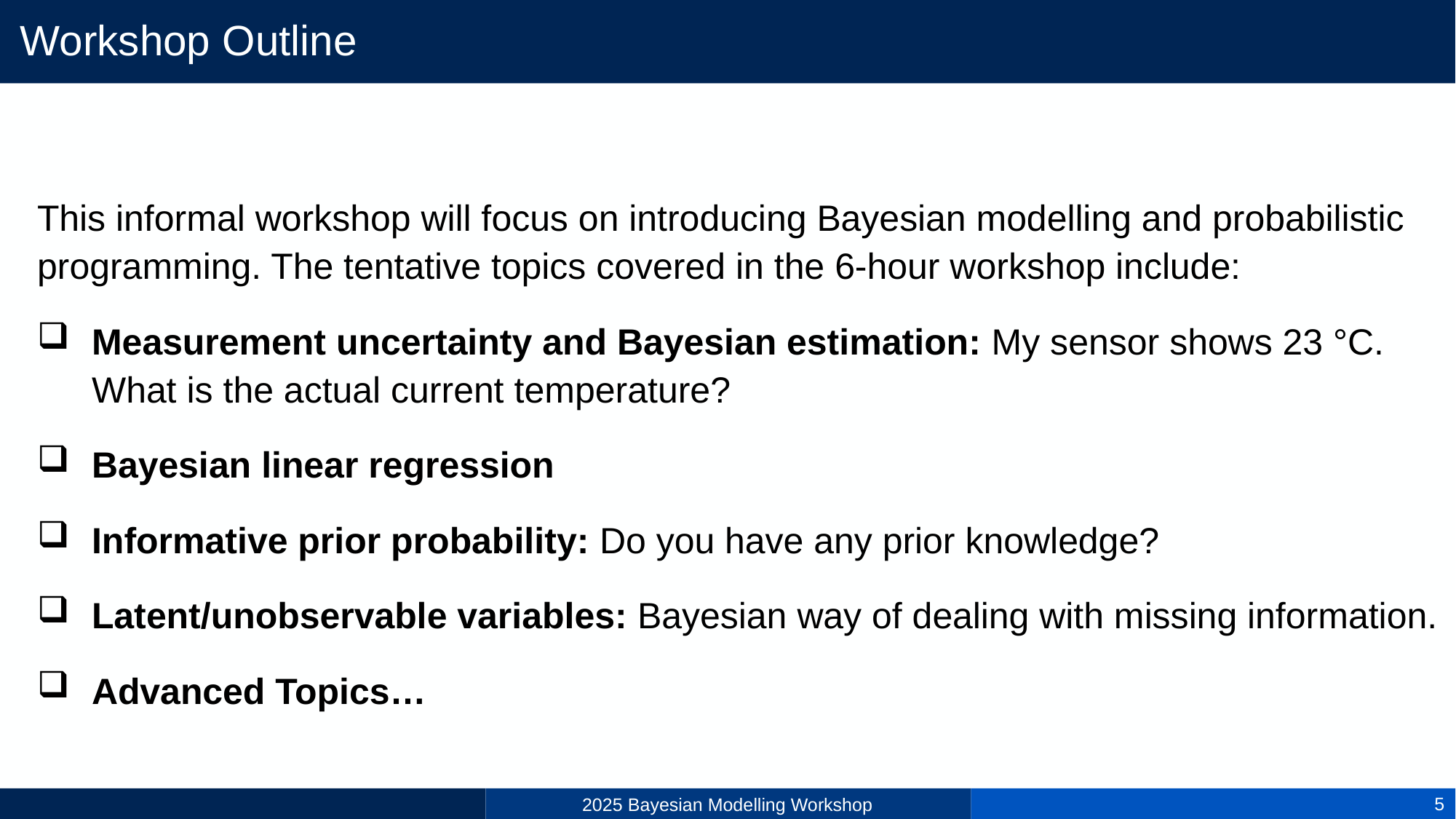

# Workshop Outline
This informal workshop will focus on introducing Bayesian modelling and probabilistic programming. The tentative topics covered in the 6-hour workshop include:
Measurement uncertainty and Bayesian estimation: My sensor shows 23 °C. What is the actual current temperature?
Bayesian linear regression
Informative prior probability: Do you have any prior knowledge?
Latent/unobservable variables: Bayesian way of dealing with missing information.
Advanced Topics…